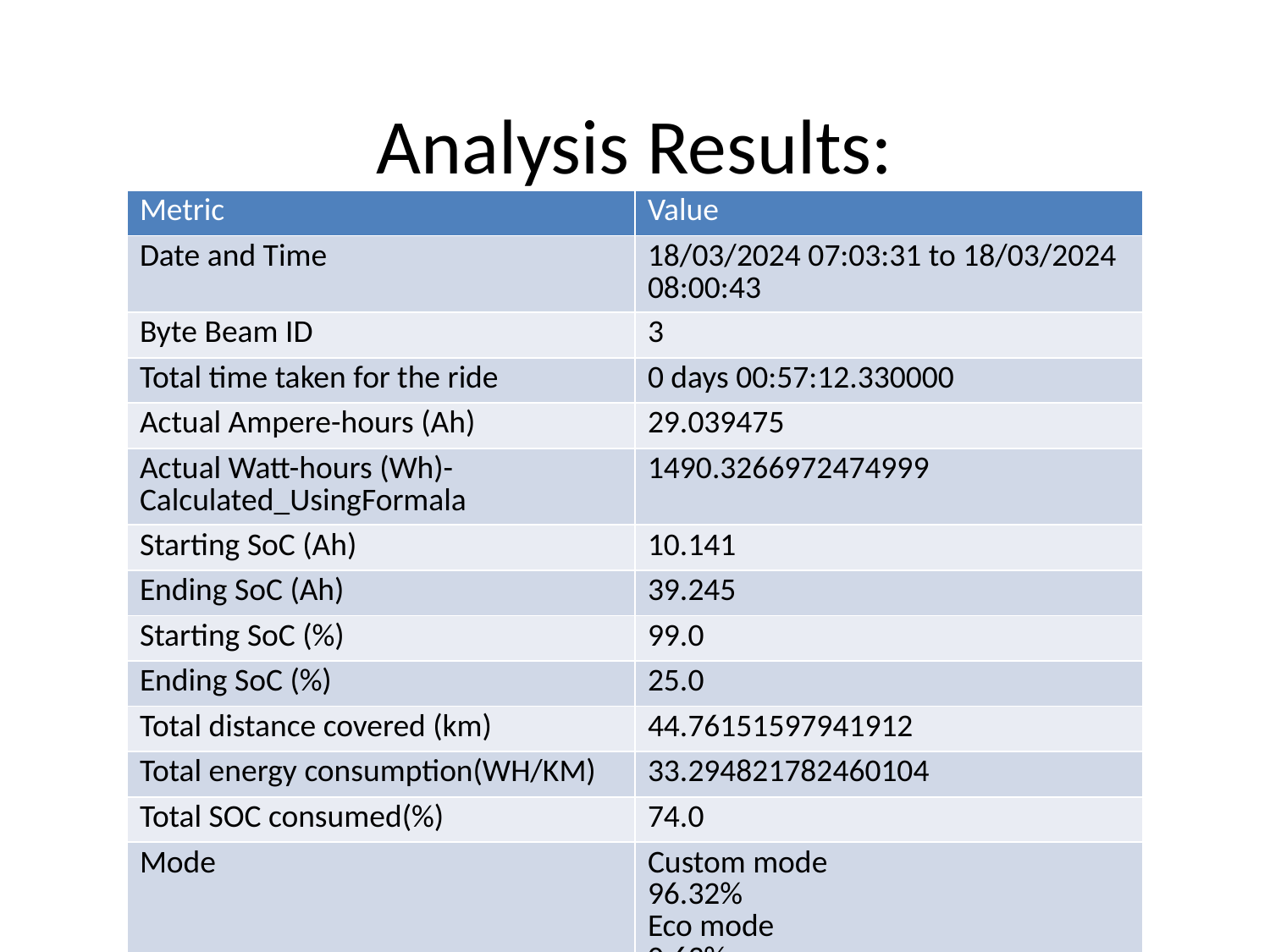

# Analysis Results:
| Metric | Value |
| --- | --- |
| Date and Time | 18/03/2024 07:03:31 to 18/03/2024 08:00:43 |
| Byte Beam ID | 3 |
| Total time taken for the ride | 0 days 00:57:12.330000 |
| Actual Ampere-hours (Ah) | 29.039475 |
| Actual Watt-hours (Wh)- Calculated\_UsingFormala | 1490.3266972474999 |
| Starting SoC (Ah) | 10.141 |
| Ending SoC (Ah) | 39.245 |
| Starting SoC (%) | 99.0 |
| Ending SoC (%) | 25.0 |
| Total distance covered (km) | 44.76151597941912 |
| Total energy consumption(WH/KM) | 33.294821782460104 |
| Total SOC consumed(%) | 74.0 |
| Mode | Custom mode 96.32% Eco mode 0.63% |